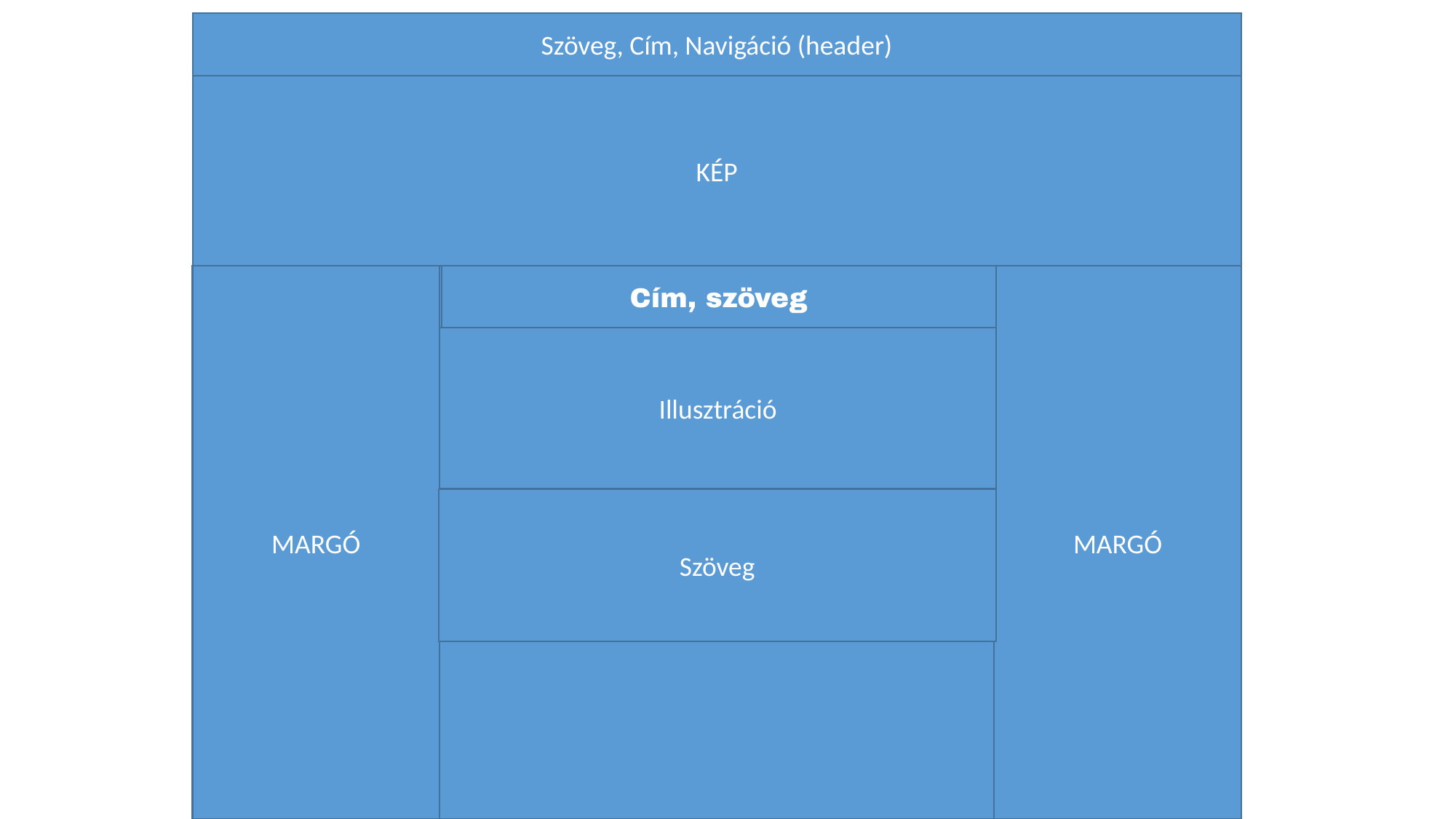

Szöveg, Cím, Navigáció (header)

KÉP
MARGÓ
MARGÓ
Cím, szöveg

Illusztráció
Szöveg